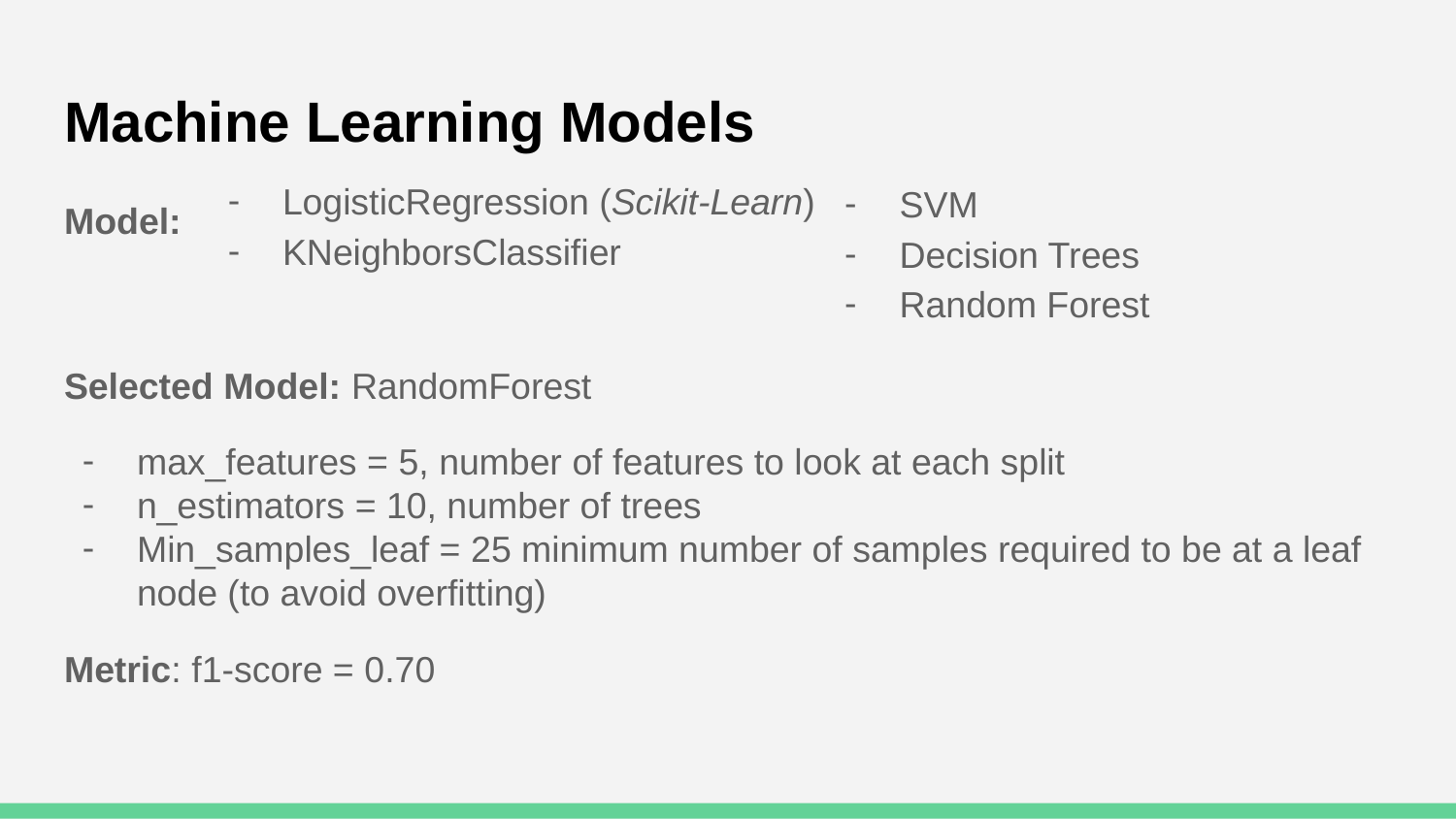

# Machine Learning Models
SVM
Decision Trees
Random Forest
LogisticRegression (Scikit-Learn)
KNeighborsClassifier
Model:

Selected Model: RandomForest
max_features = 5, number of features to look at each split
n_estimators = 10, number of trees
Min_samples_leaf = 25 minimum number of samples required to be at a leaf node (to avoid overfitting)
Metric: f1-score = 0.70